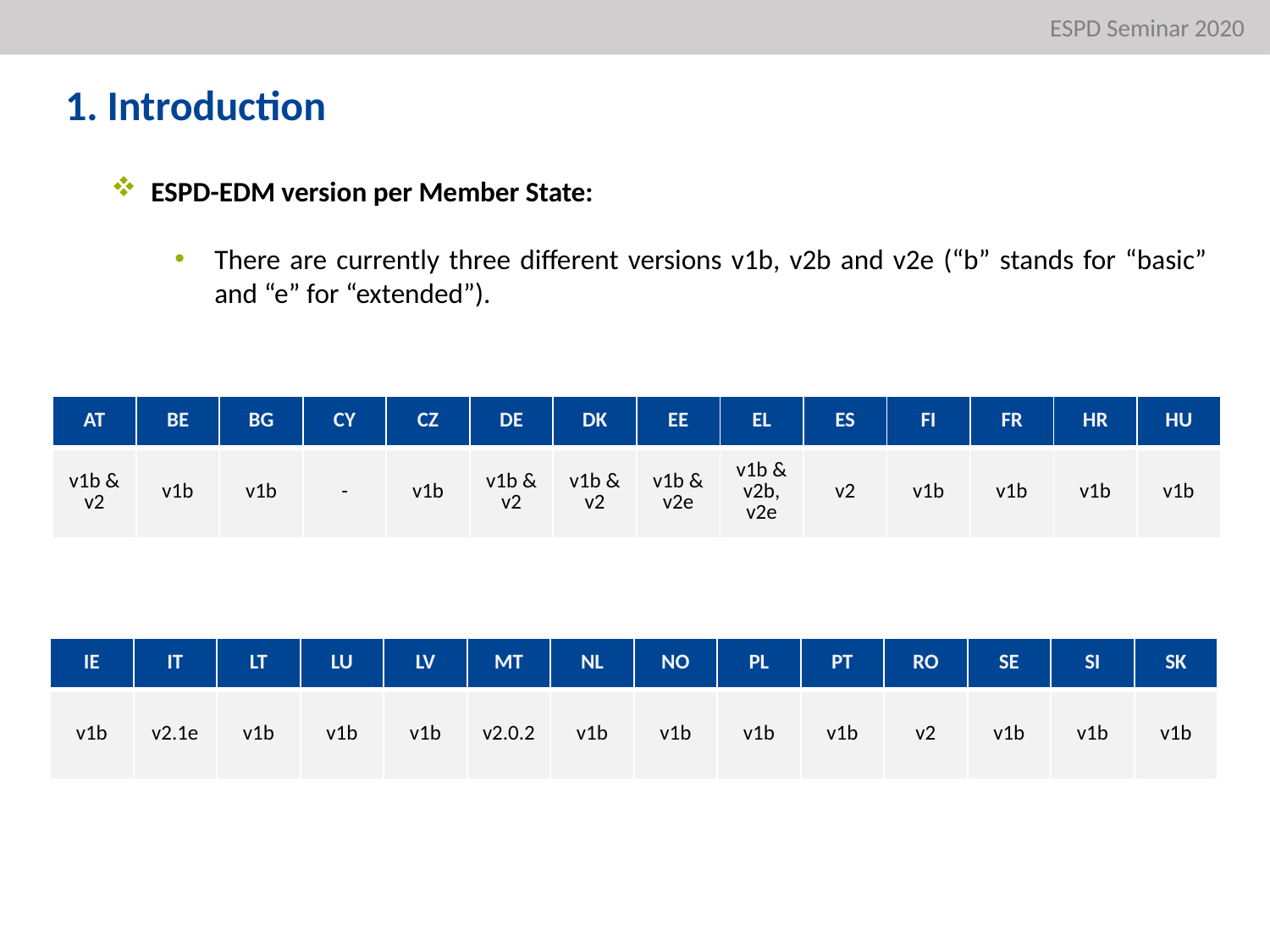

ESPD Seminar 2020

1. Introduction

ESPD-EDM version per Member State:

There are currently three different versions v1b, v2b and v2e (“b” stands for “basic” and “e” for “extended”).

| AT | BE | BG | CY | CZ | DE | DK | EE | EL | ES | FI | FR | HR | HU |
| --- | --- | --- | --- | --- | --- | --- | --- | --- | --- | --- | --- | --- | --- |
| v1b & v2 | v1b | v1b | - | v1b | v1b & v2 | v1b & v2 | v1b & v2e | v1b & v2b, v2e | v2 | v1b | v1b | v1b | v1b |
| IE | IT | LT | LU | LV | MT | NL | NO | PL | PT | RO | SE | SI | SK |
| --- | --- | --- | --- | --- | --- | --- | --- | --- | --- | --- | --- | --- | --- |
| v1b | v2.1e | v1b | v1b | v1b | v2.0.2 | v1b | v1b | v1b | v1b | v2 | v1b | v1b | v1b |